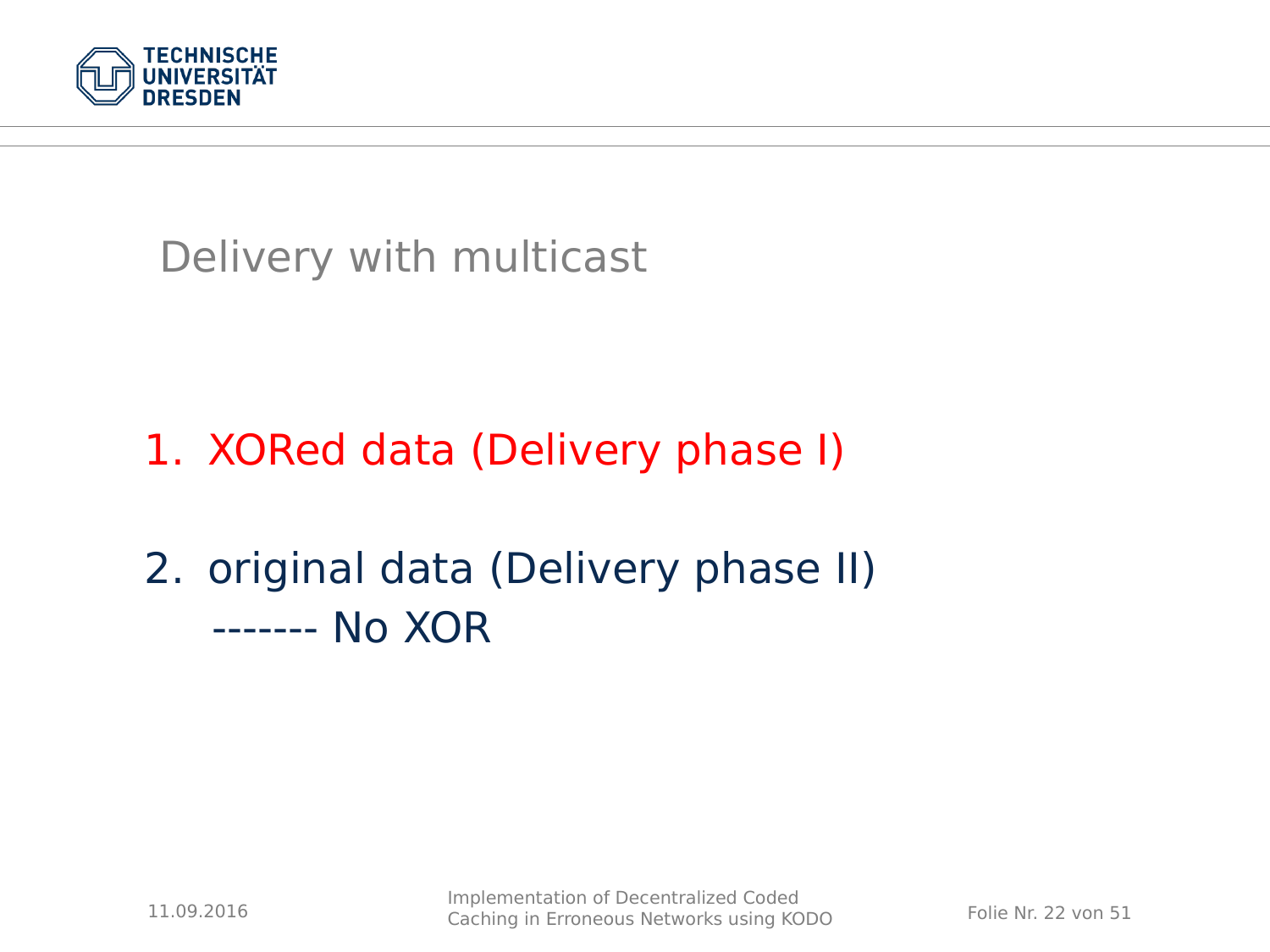

# Delivery with multicast
XORed data (Delivery phase I)

original data (Delivery phase II)
     ------- No XOR
11.09.2016